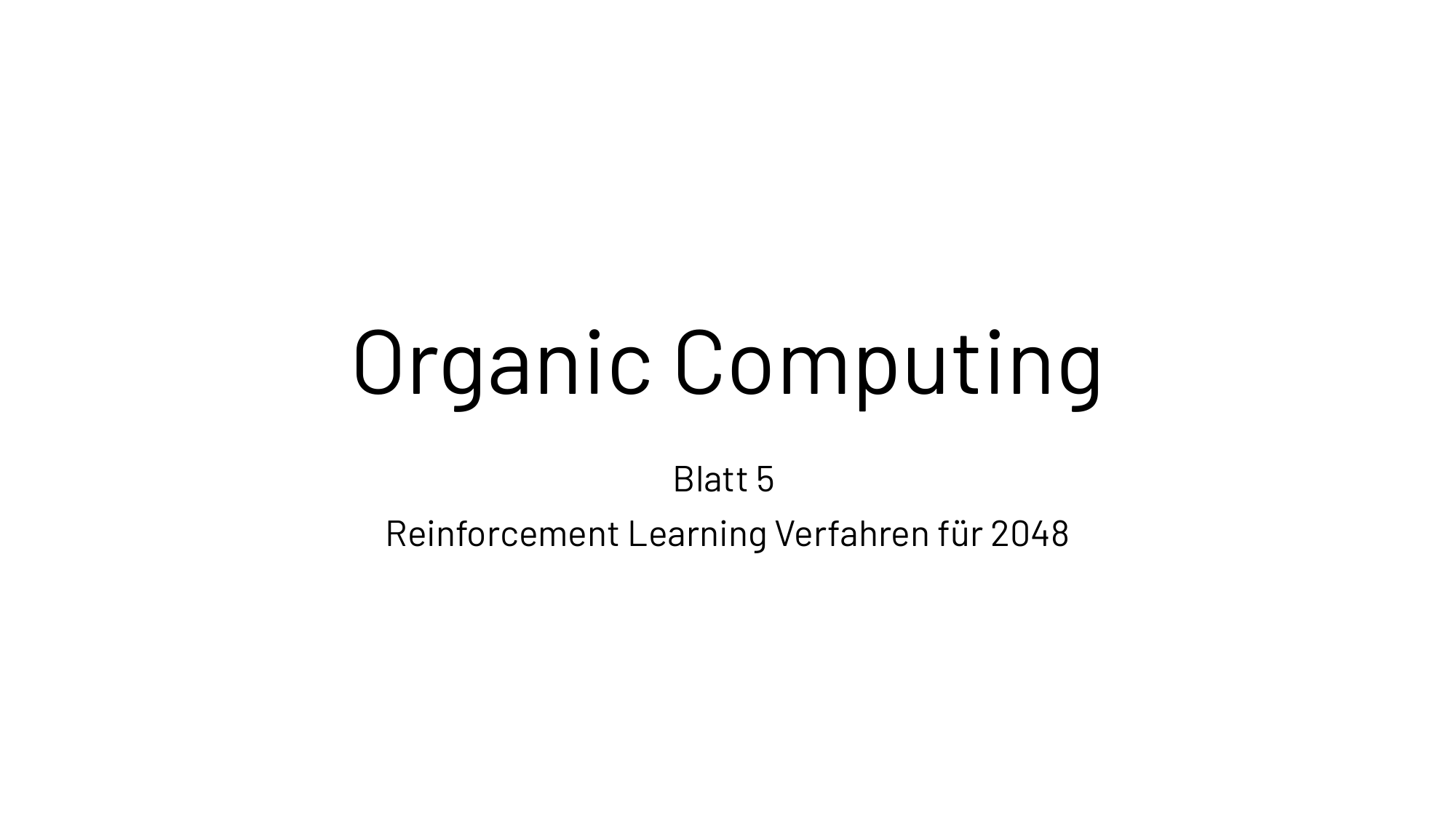

# Organic Computing
Blatt 5
Reinforcement Learning Verfahren für 2048